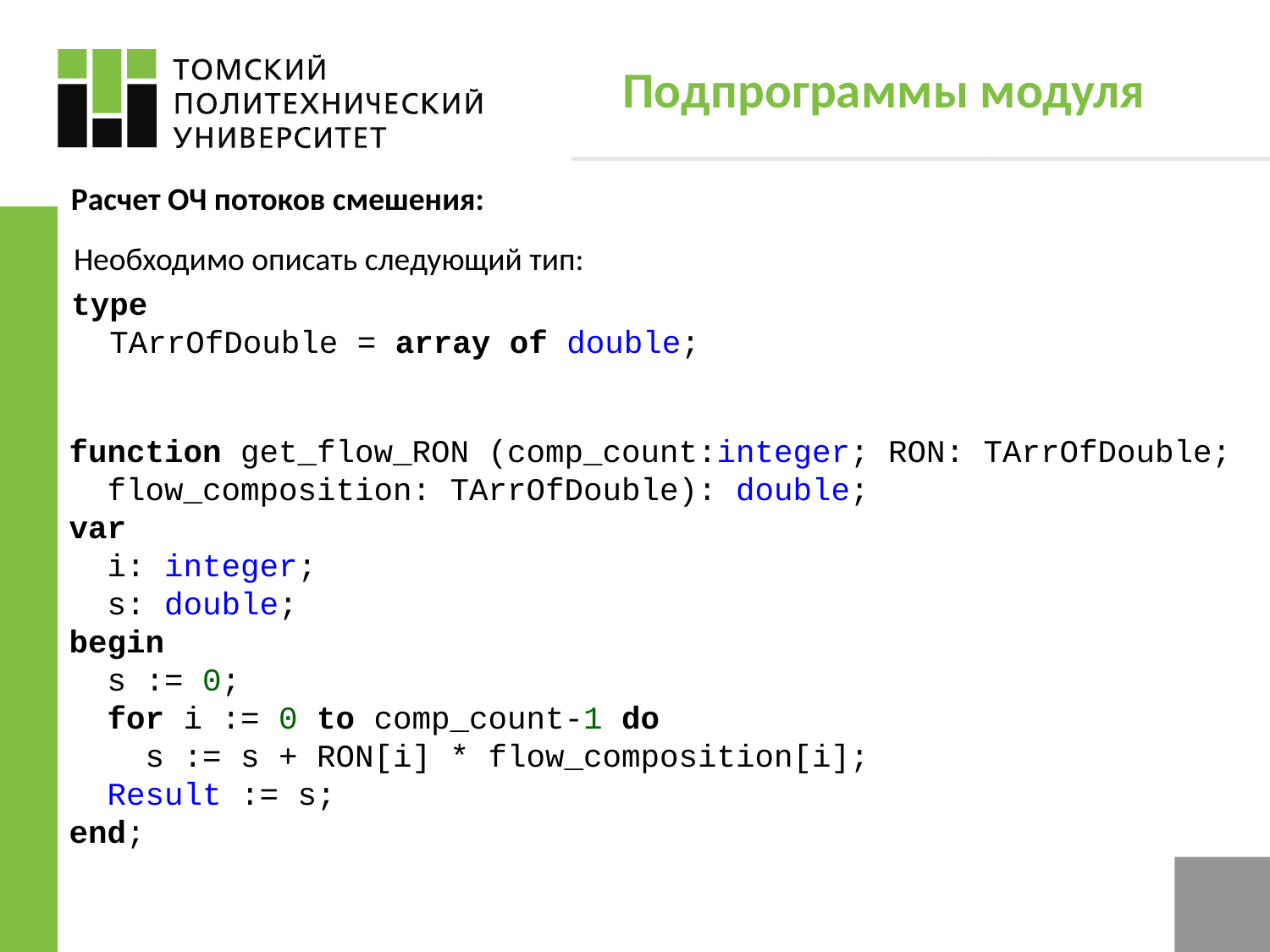

# Подпрограммы модуля

Расчет ОЧ потоков смешения:

Необходимо описать следующий тип:
type
  TArrOfDouble = array of double;
function get_flow_RON (comp_count:integer; RON: TArrOfDouble;
  flow_composition: TArrOfDouble): double;
var
  i: integer;
  s: double;
begin
  s := 0;
  for i := 0 to comp_count-1 do
    s := s + RON[i] * flow_composition[i];
  Result := s;
end;

10